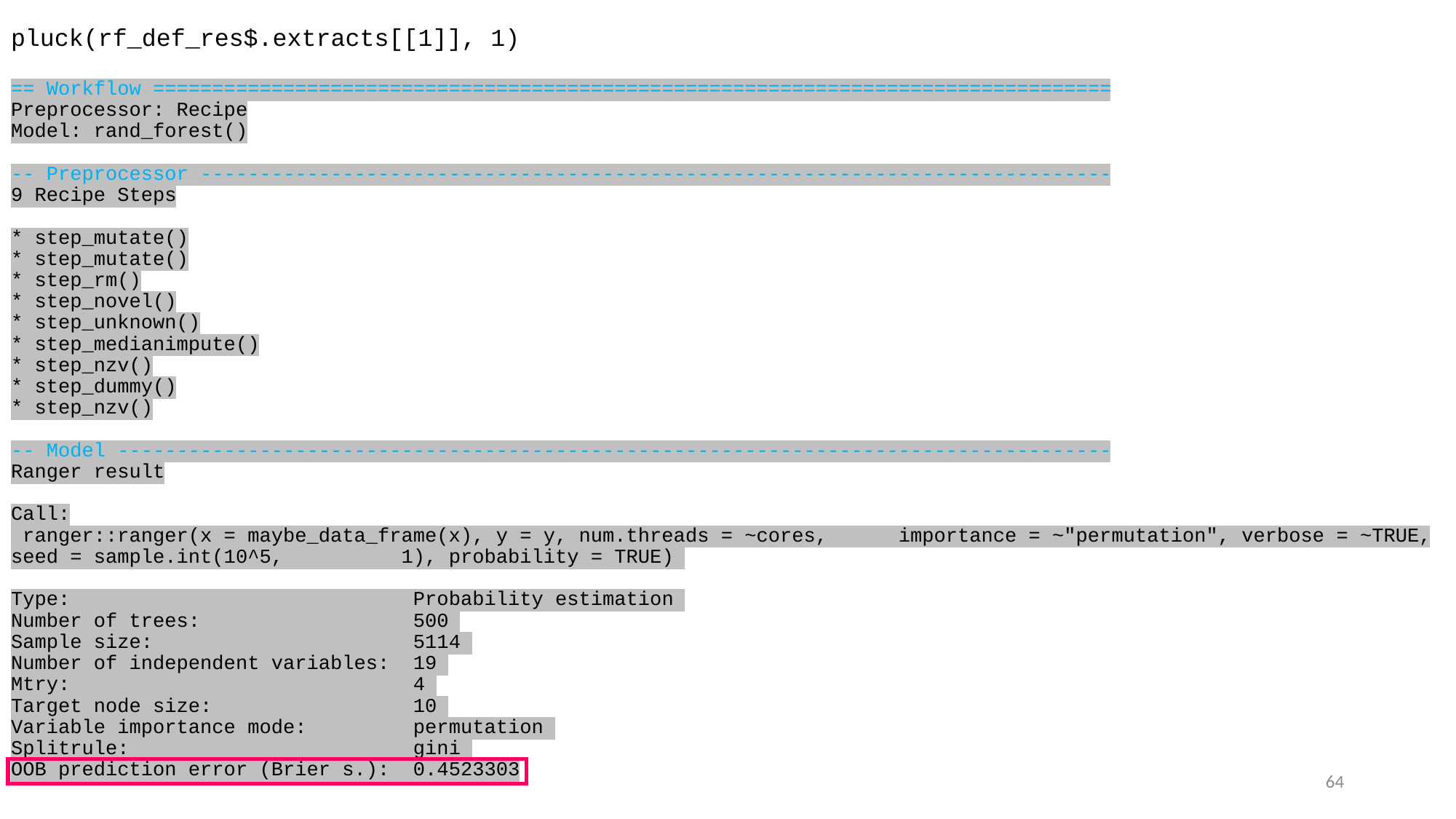

pluck(rf_def_res$.extracts[[1]], 1)

== Workflow =================================================================================
Preprocessor: Recipe
Model: rand_forest()

-- Preprocessor -----------------------------------------------------------------------------
9 Recipe Steps

* step_mutate()
* step_mutate()
* step_rm()
* step_novel()
* step_unknown()
* step_medianimpute()
* step_nzv()
* step_dummy()
* step_nzv()

-- Model ------------------------------------------------------------------------------------
Ranger result

Call:
 ranger::ranger(x = maybe_data_frame(x), y = y, num.threads = ~cores,      importance = ~"permutation", verbose = ~TRUE, seed = sample.int(10^5,          1), probability = TRUE)

Type:                             Probability estimation
Number of trees:                  500
Sample size:                      5114
Number of independent variables:  19
Mtry:                             4
Target node size:                 10
Variable importance mode:         permutation
Splitrule:                        gini
OOB prediction error (Brier s.):  0.4523303

64